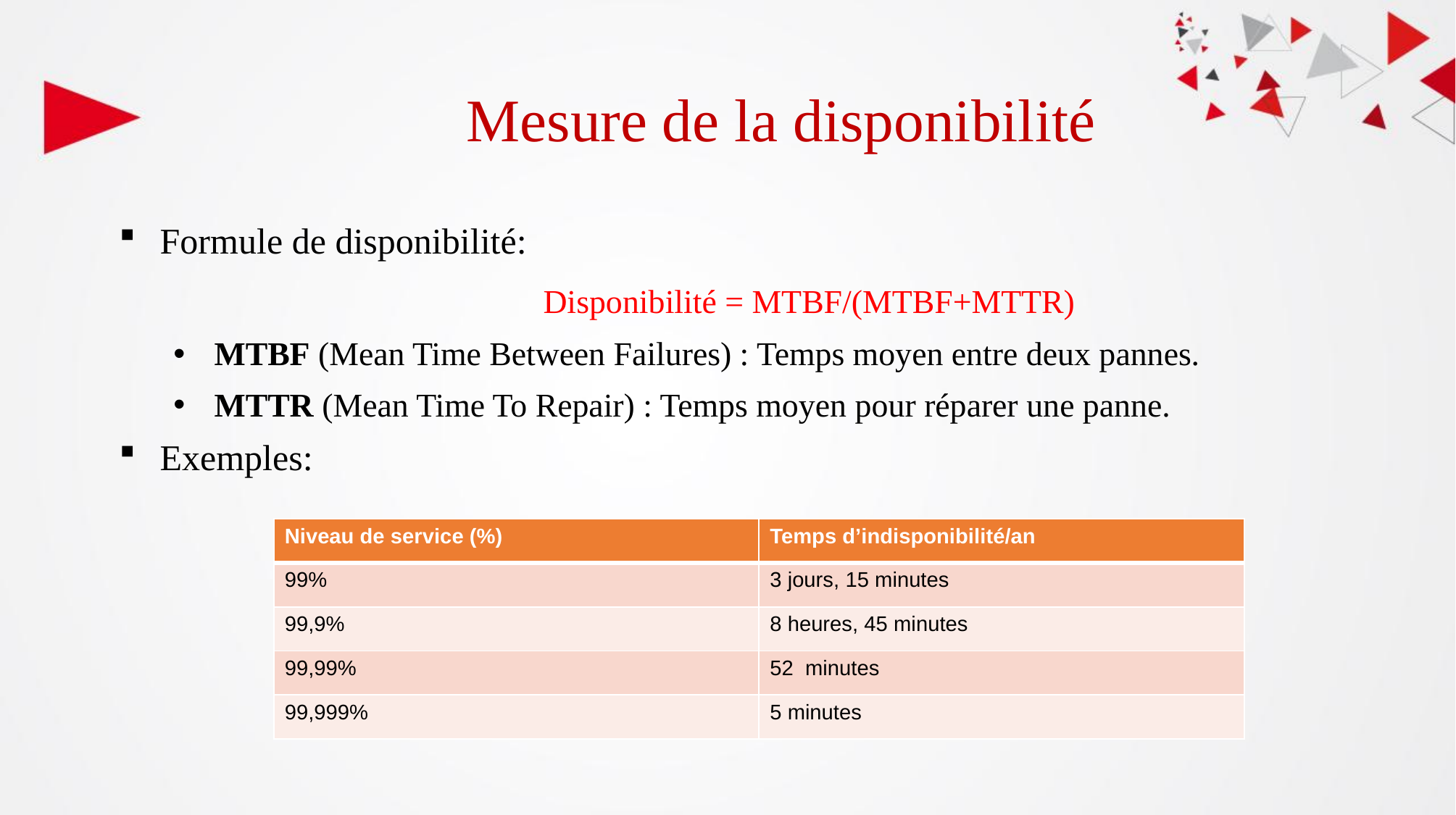

# Mesure de la disponibilité
Formule de disponibilité:
		Disponibilité = MTBF/(MTBF+MTTR)
MTBF (Mean Time Between Failures) : Temps moyen entre deux pannes.
MTTR (Mean Time To Repair) : Temps moyen pour réparer une panne.
Exemples:

| Niveau de service (%) | Temps d’indisponibilité/an |
| --- | --- |
| 99% | 3 jours, 15 minutes |
| 99,9% | 8 heures, 45 minutes |
| 99,99% | 52 minutes |
| 99,999% | 5 minutes |